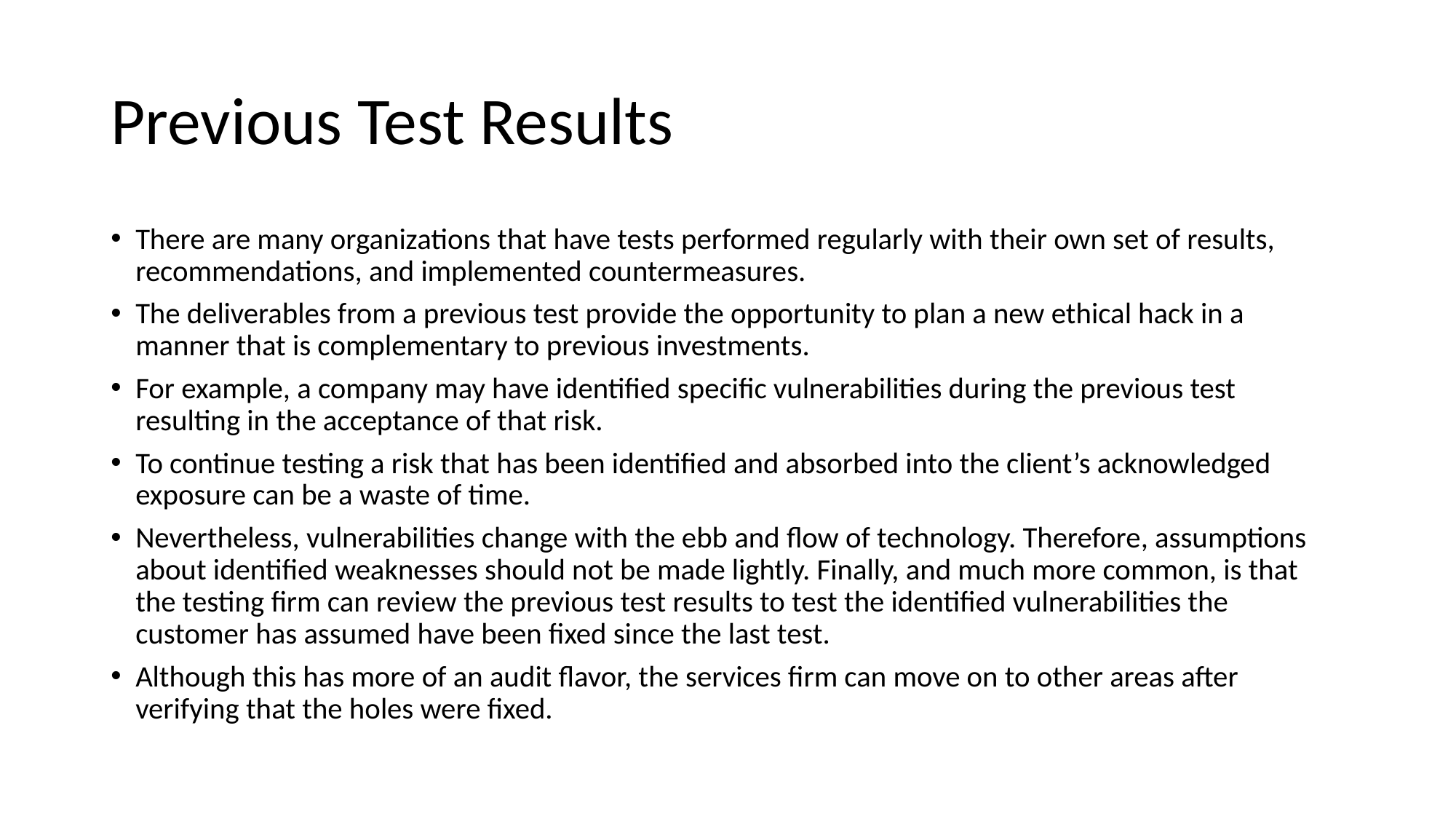

# Previous Test Results
There are many organizations that have tests performed regularly with their own set of results, recommendations, and implemented countermeasures.
The deliverables from a previous test provide the opportunity to plan a new ethical hack in a manner that is complementary to previous investments.
For example, a company may have identified specific vulnerabilities during the previous test resulting in the acceptance of that risk.
To continue testing a risk that has been identified and absorbed into the client’s acknowledged exposure can be a waste of time.
Nevertheless, vulnerabilities change with the ebb and flow of technology. Therefore, assumptions about identified weaknesses should not be made lightly. Finally, and much more common, is that the testing firm can review the previous test results to test the identified vulnerabilities the customer has assumed have been fixed since the last test.
Although this has more of an audit flavor, the services firm can move on to other areas after verifying that the holes were fixed.